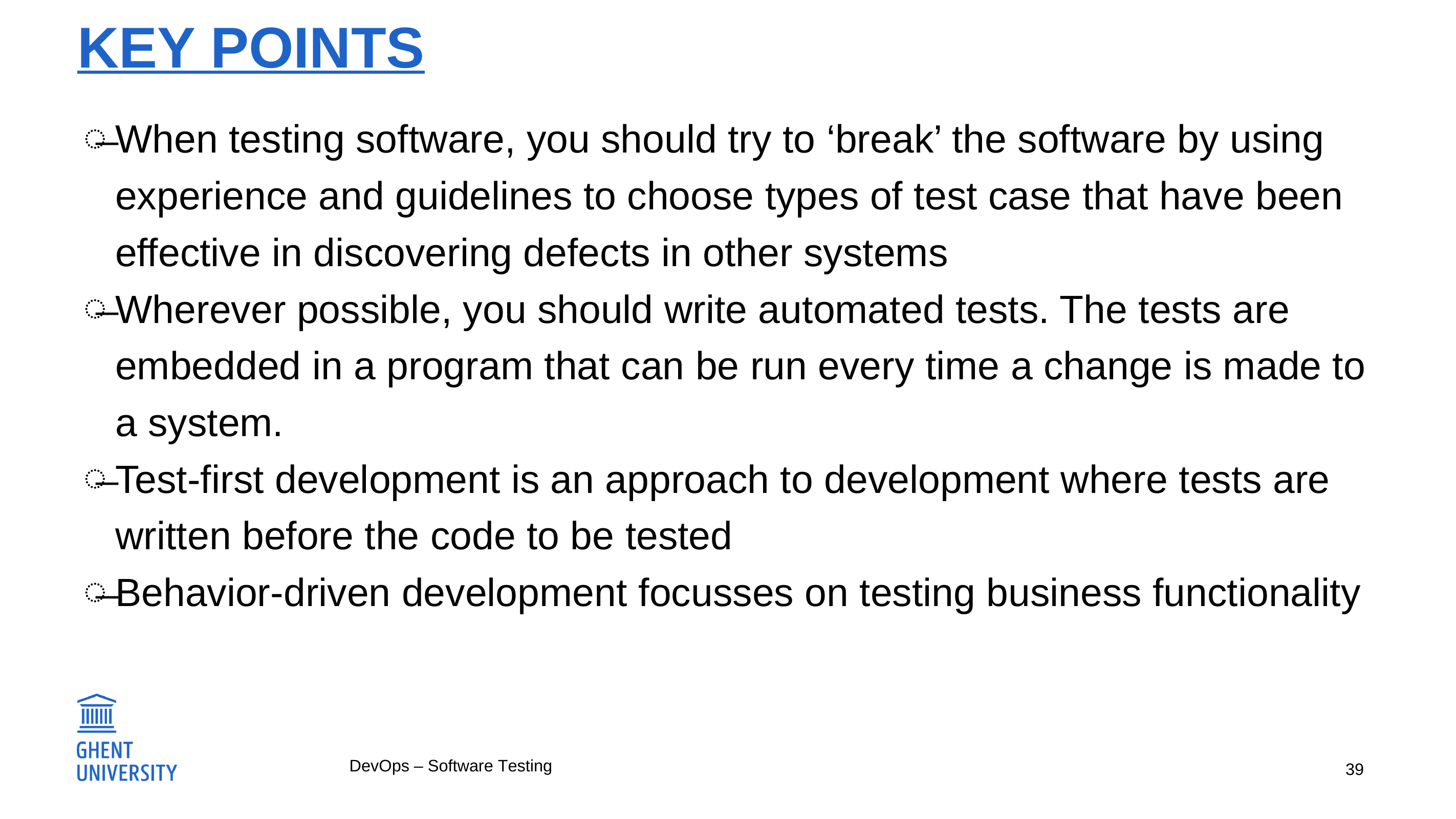

# Key points
When testing software, you should try to ‘break’ the software by using experience and guidelines to choose types of test case that have been effective in discovering defects in other systems
Wherever possible, you should write automated tests. The tests are embedded in a program that can be run every time a change is made to a system.
Test-first development is an approach to development where tests are written before the code to be tested
Behavior-driven development focusses on testing business functionality